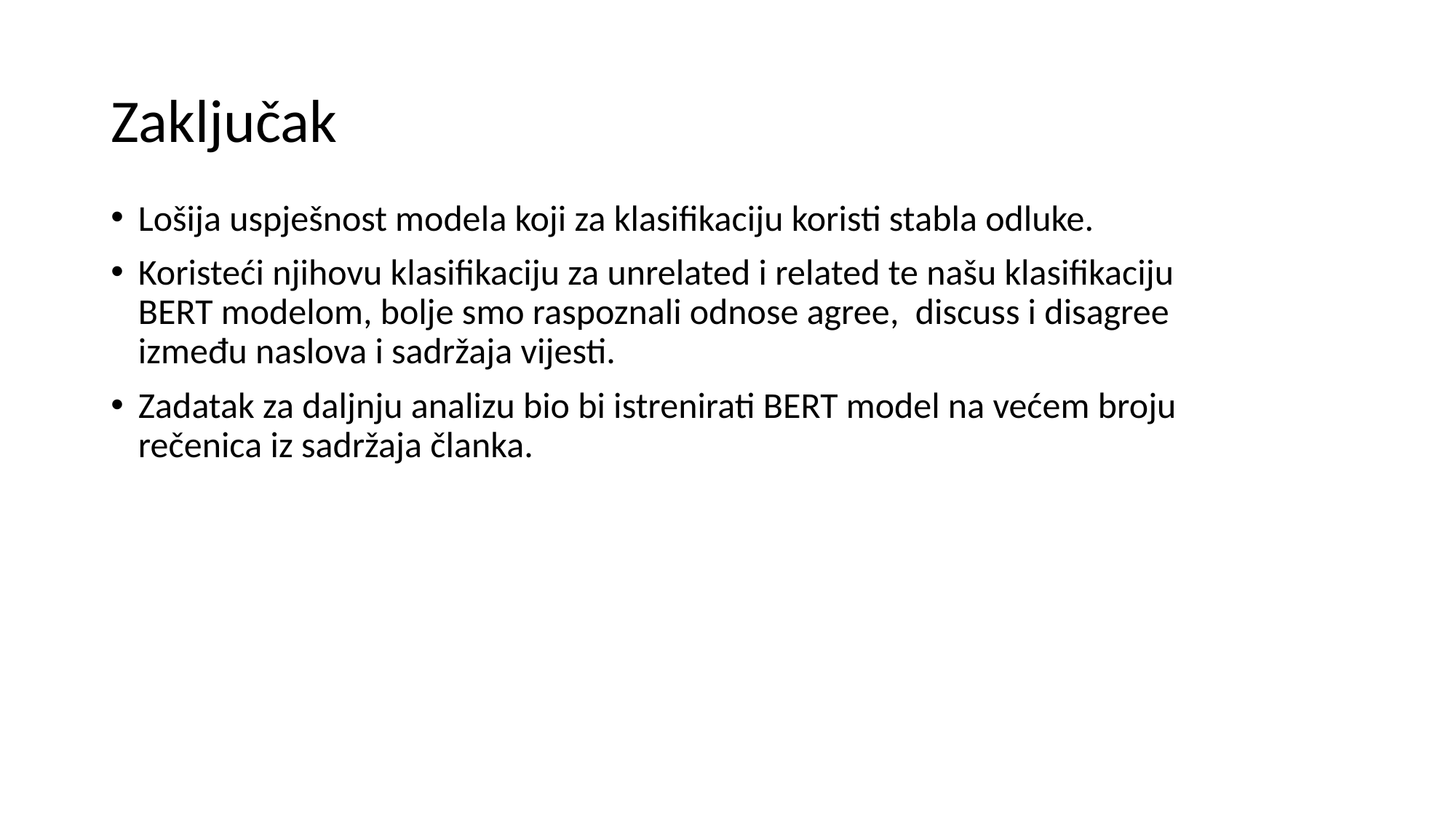

# Zaključak
Lošija uspješnost modela koji za klasifikaciju koristi stabla odluke.
Koristeći njihovu klasifikaciju za unrelated i related te našu klasifikaciju BERT modelom, bolje smo raspoznali odnose agree,  discuss i disagree između naslova i sadržaja vijesti.
Zadatak za daljnju analizu bio bi istrenirati BERT model na većem broju rečenica iz sadržaja članka.